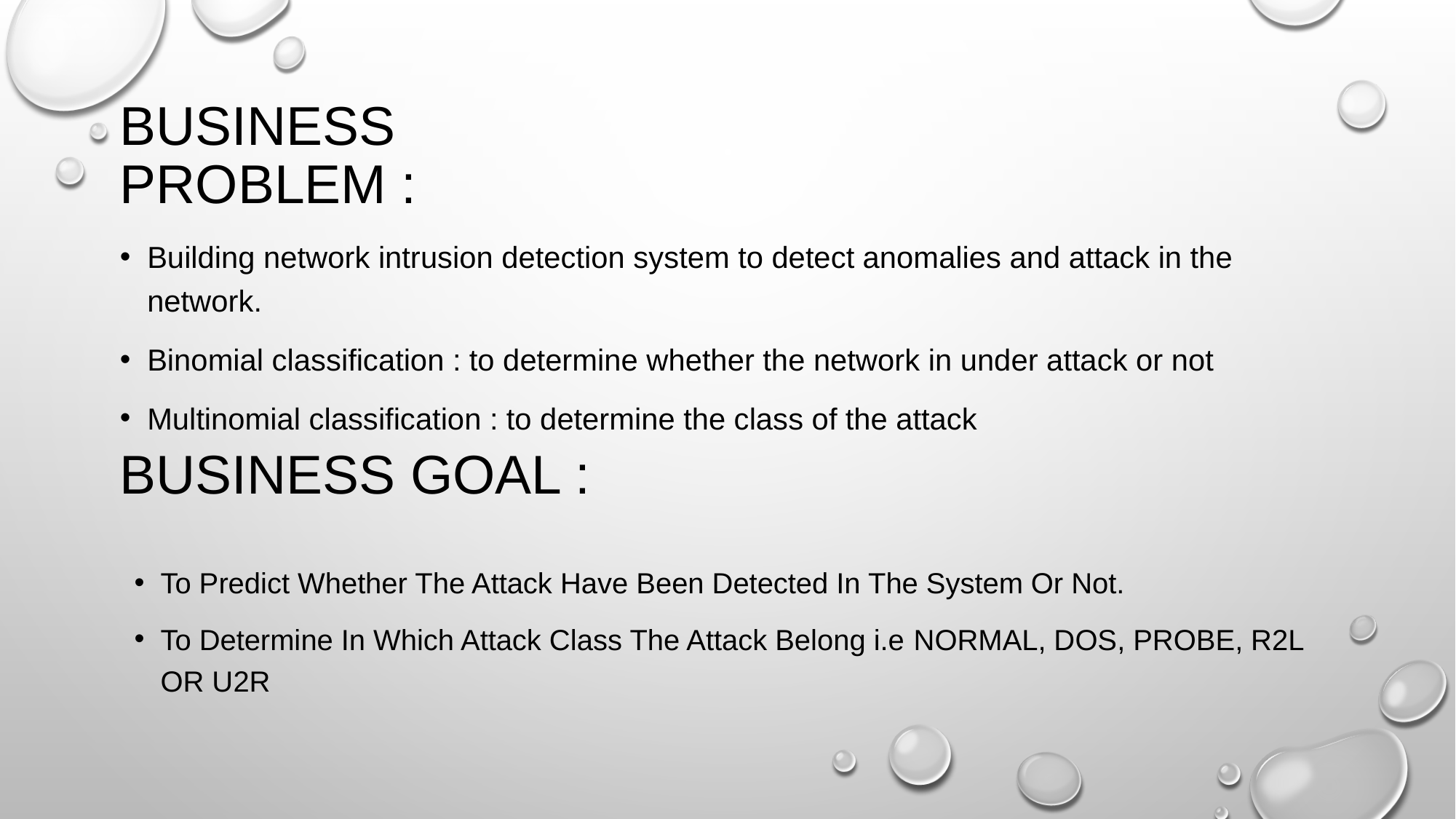

# Business problem :
Building network intrusion detection system to detect anomalies and attack in the network.
Binomial classification : to determine whether the network in under attack or not
Multinomial classification : to determine the class of the attack
Business goal :
To Predict Whether The Attack Have Been Detected In The System Or Not.
To Determine In Which Attack Class The Attack Belong i.e normal, dos, probe, r2l or u2r